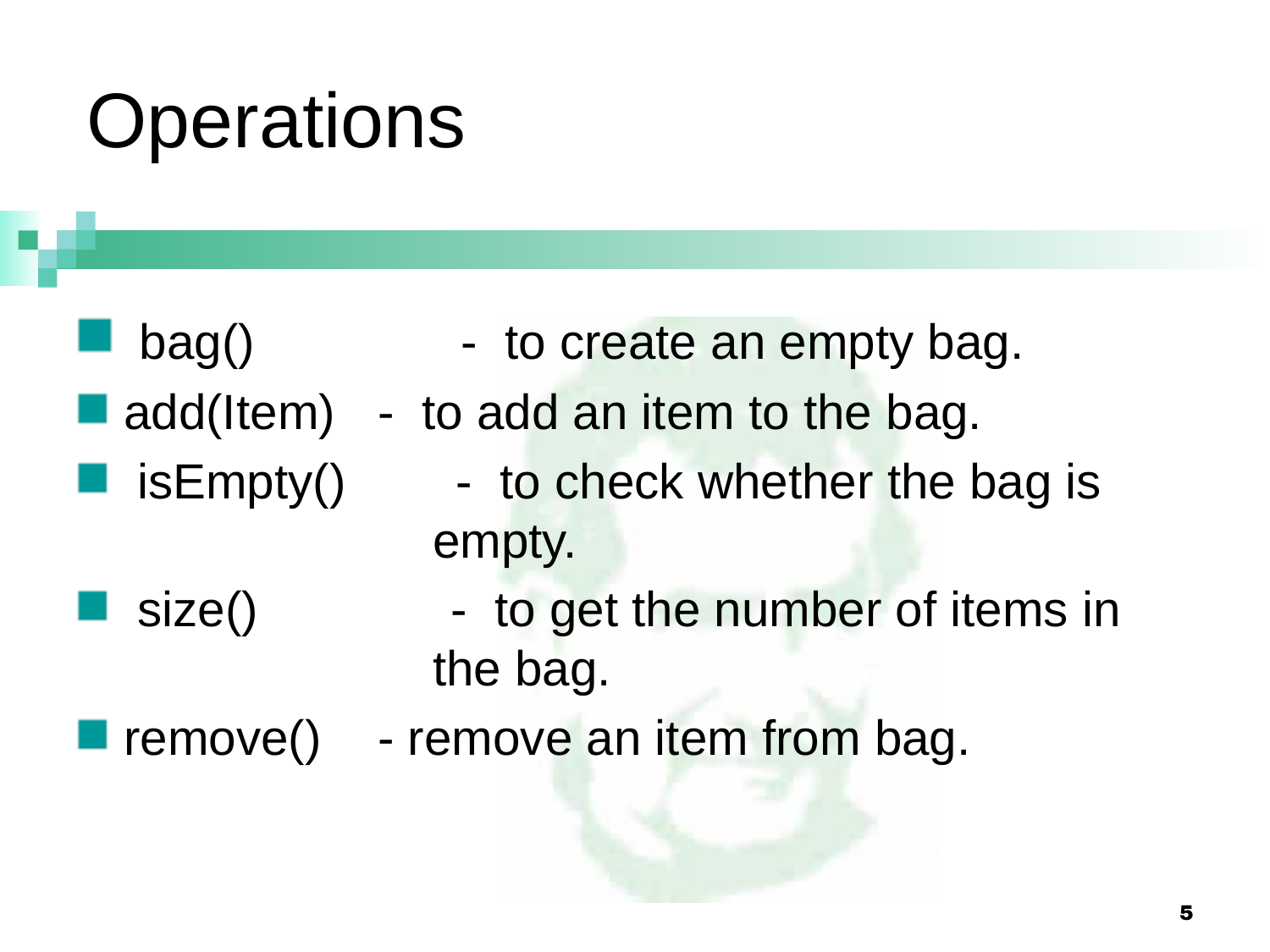

# Operations
 bag()               -  to create an empty bag.
add(Item) 	-  to add an item to the bag.
 isEmpty()        -  to check whether the bag is 			    empty.
 size()              -  to get the number of items in 			    the bag.
remove()    	- remove an item from bag.

5